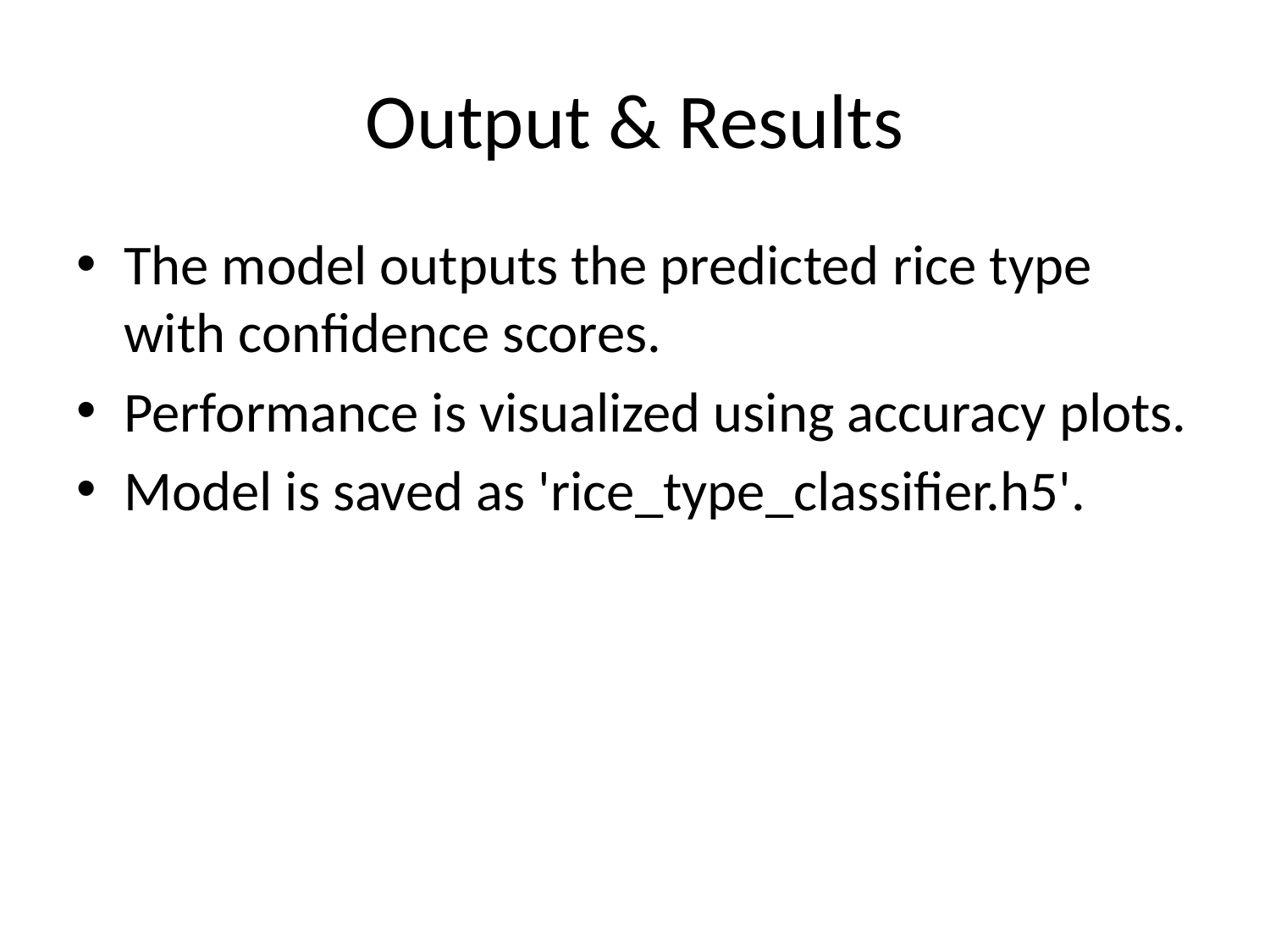

# Output & Results
The model outputs the predicted rice type with confidence scores.
Performance is visualized using accuracy plots.
Model is saved as 'rice_type_classifier.h5'.